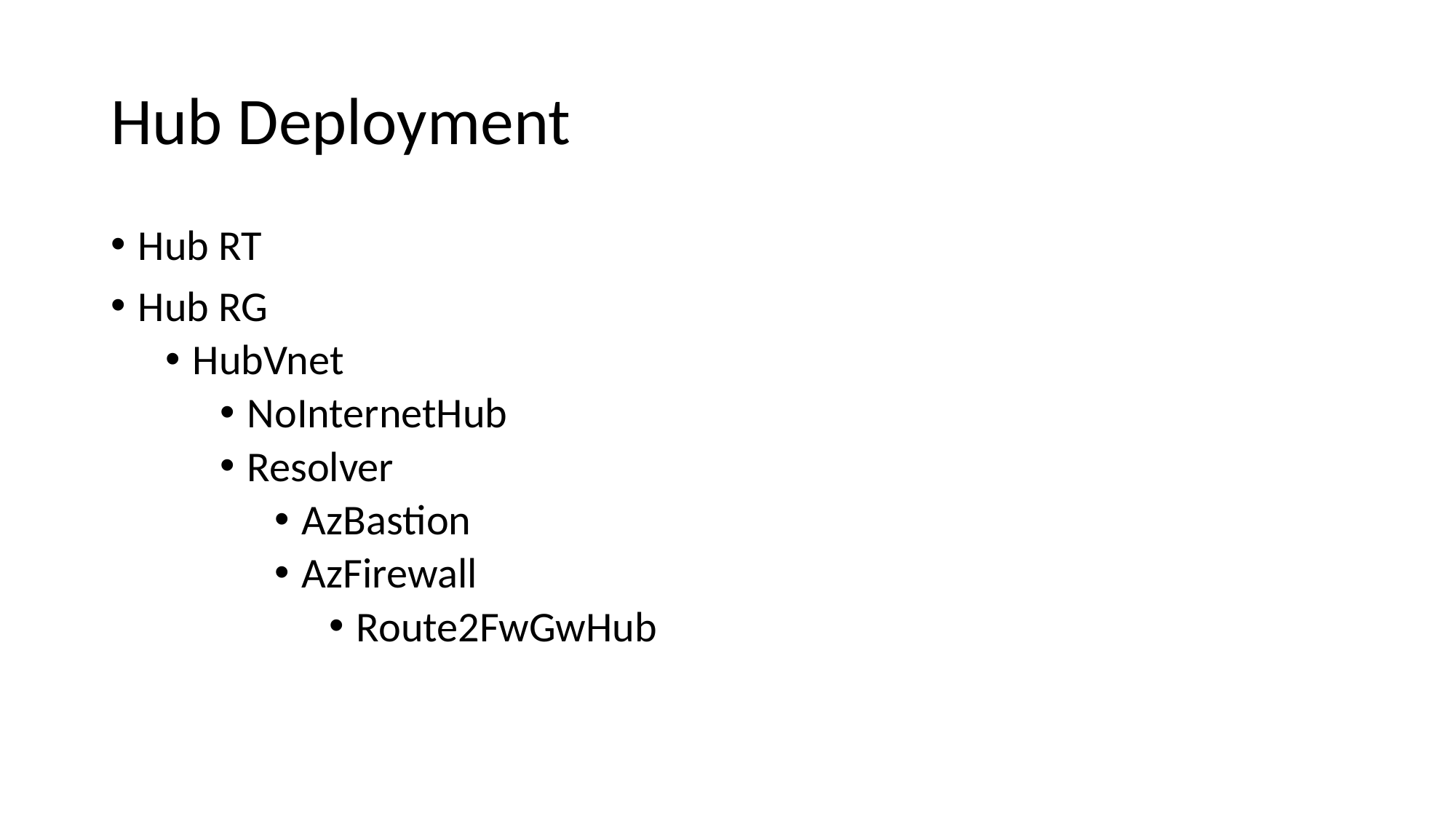

# Hub Deployment
Hub RT
Hub RG
HubVnet
NoInternetHub
Resolver
AzBastion
AzFirewall
Route2FwGwHub